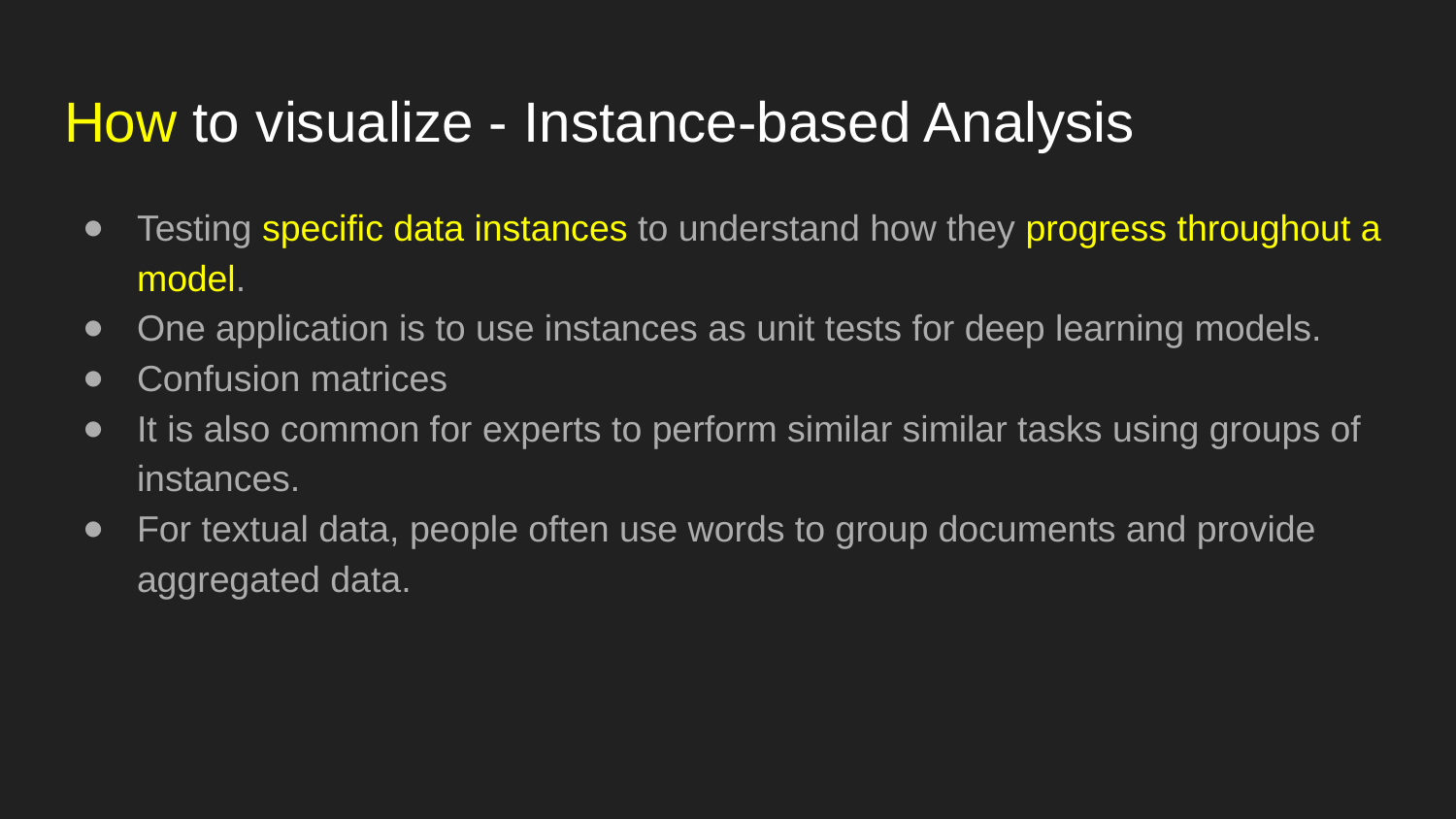

# How to visualize - Instance-based Analysis
Testing speciﬁc data instances to understand how they progress throughout a model.
One application is to use instances as unit tests for deep learning models.
Confusion matrices
It is also common for experts to perform similar similar tasks using groups of instances.
For textual data, people often use words to group documents and provide aggregated data.